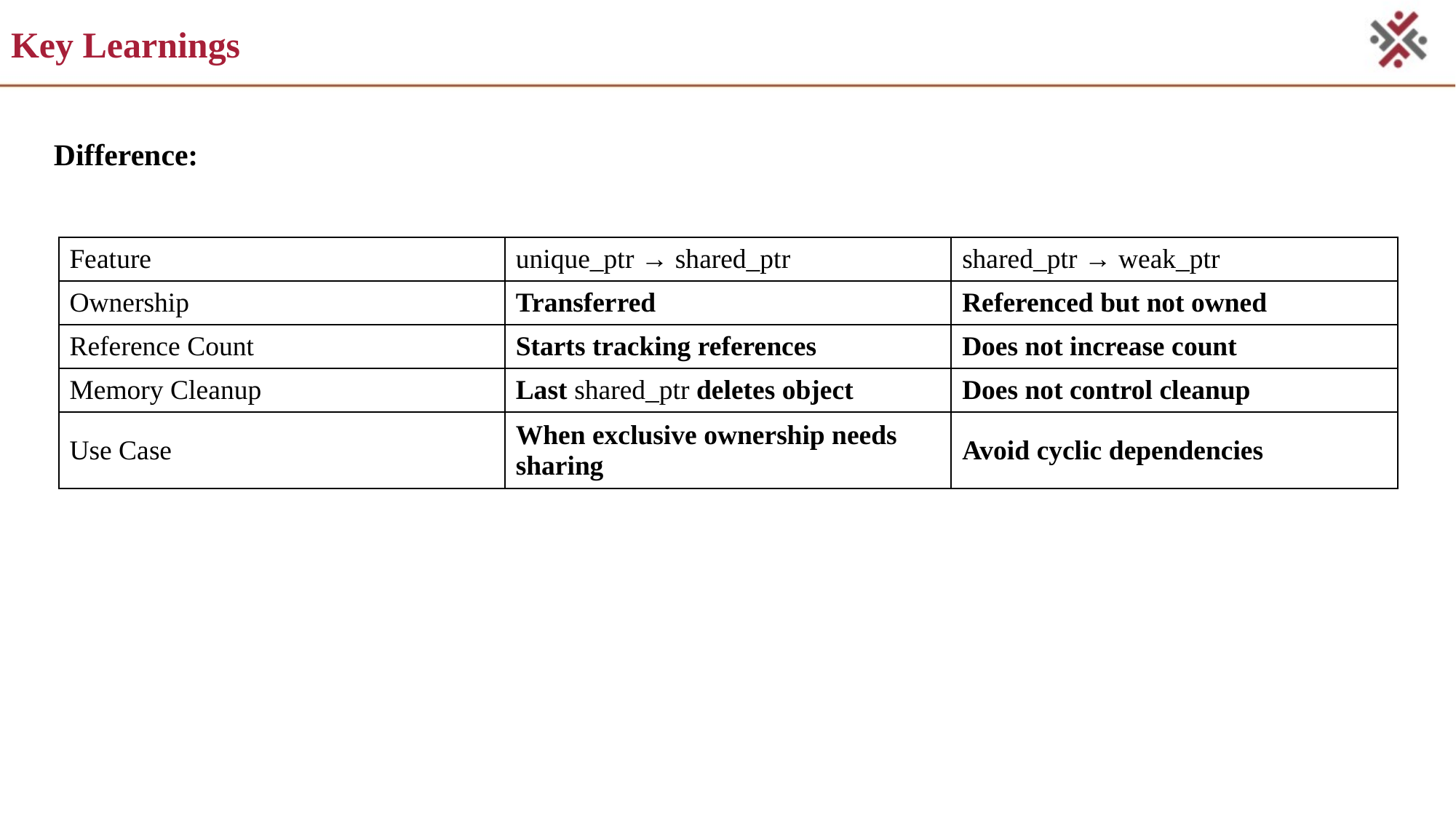

# Key Learnings
Difference:

| Feature | unique\_ptr → shared\_ptr | shared\_ptr → weak\_ptr |
| --- | --- | --- |
| Ownership | Transferred | Referenced but not owned |
| Reference Count | Starts tracking references | Does not increase count |
| Memory Cleanup | Last shared\_ptr deletes object | Does not control cleanup |
| Use Case | When exclusive ownership needs sharing | Avoid cyclic dependencies |